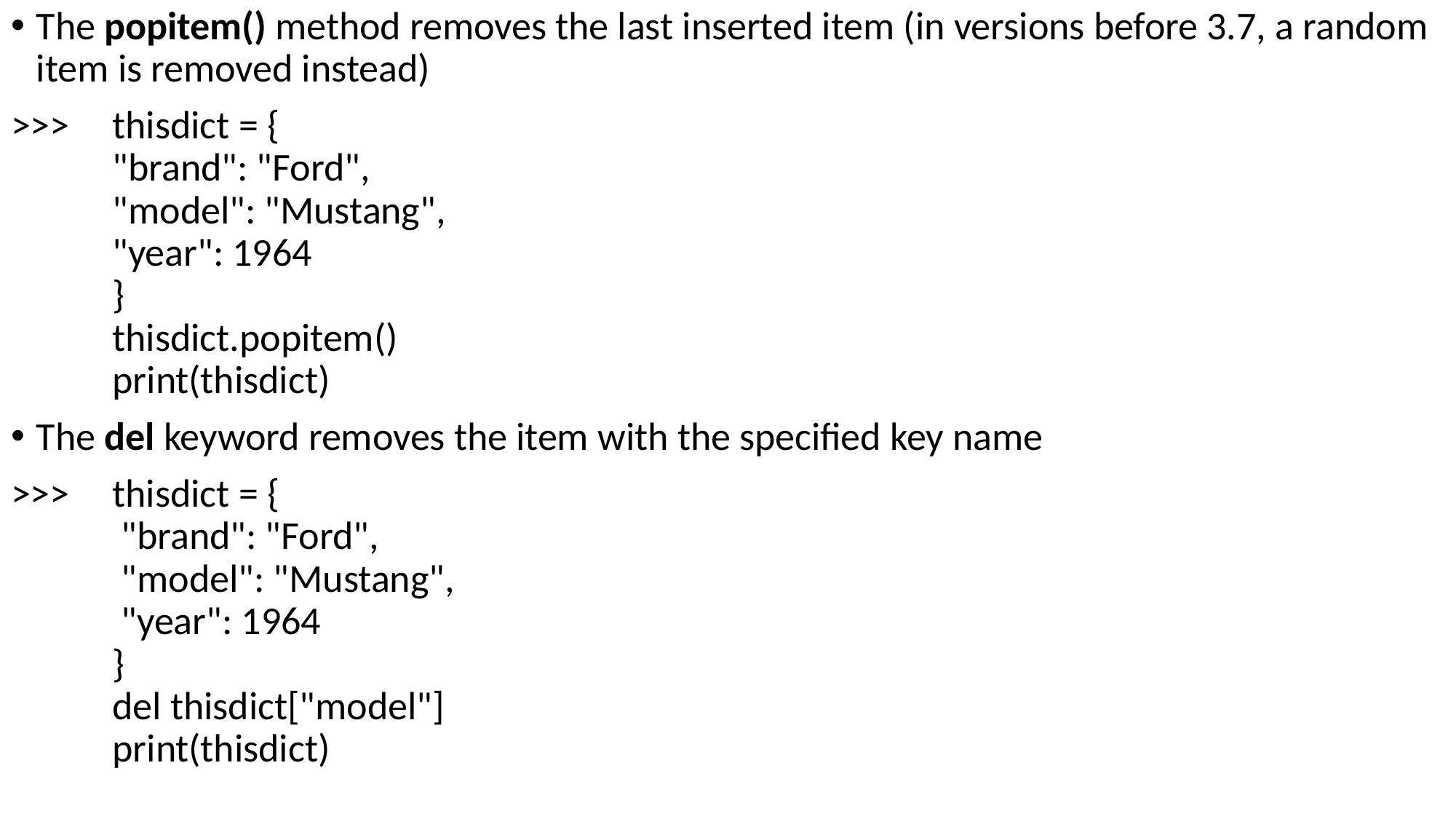

The popitem() method removes the last inserted item (in versions before 3.7, a random item is removed instead)
>>> 	thisdict = {
  	"brand": "Ford",
  	"model": "Mustang",
  	"year": 1964
	}
	thisdict.popitem()
	print(thisdict)
The del keyword removes the item with the specified key name
>>>	thisdict = {
 	 "brand": "Ford",
 	 "model": "Mustang",
 	 "year": 1964
	}
	del thisdict["model"]
	print(thisdict)